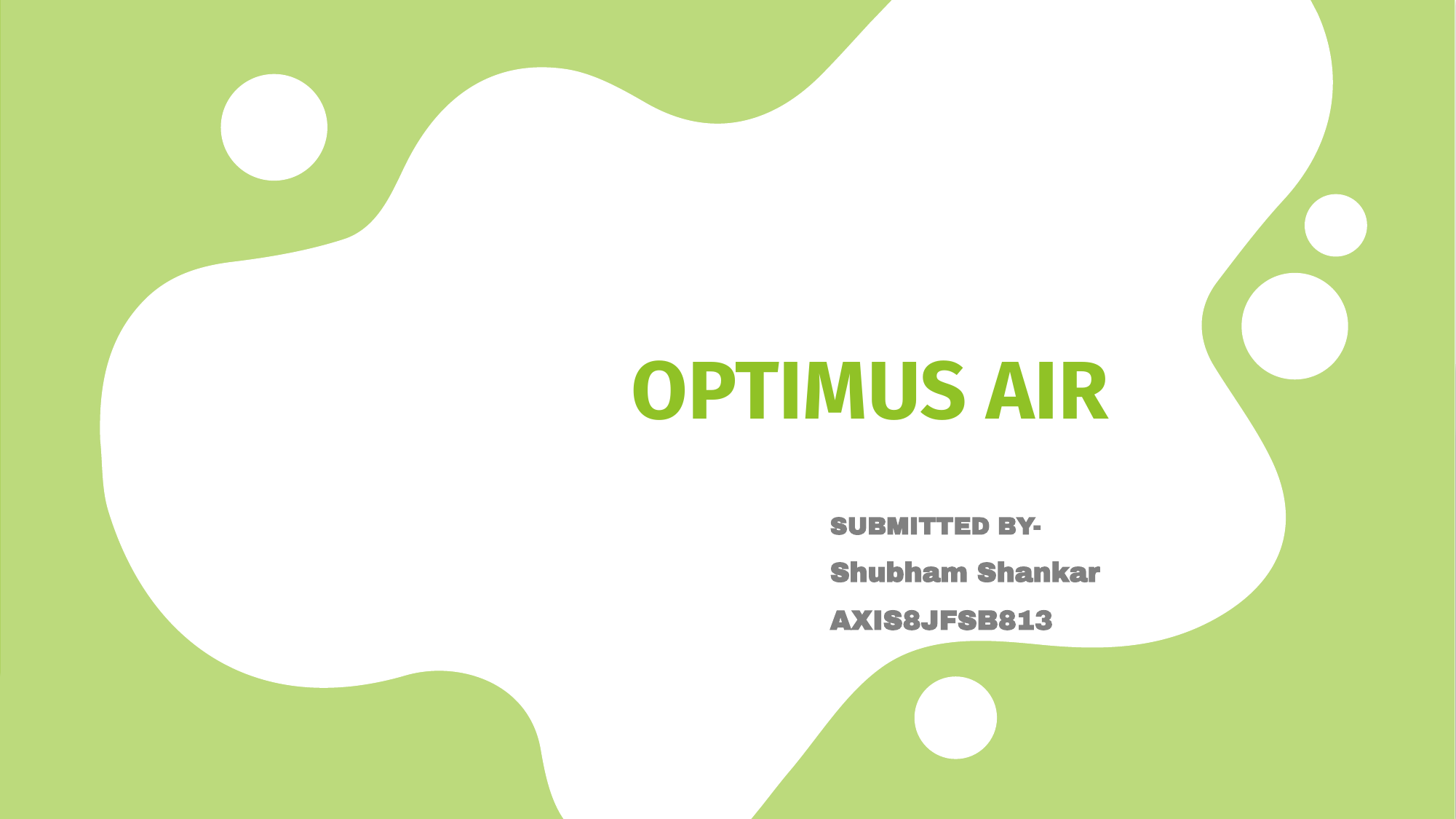

# OPTIMUS AIR
SUBMITTED BY-
Shubham Shankar
AXIS8JFSB813